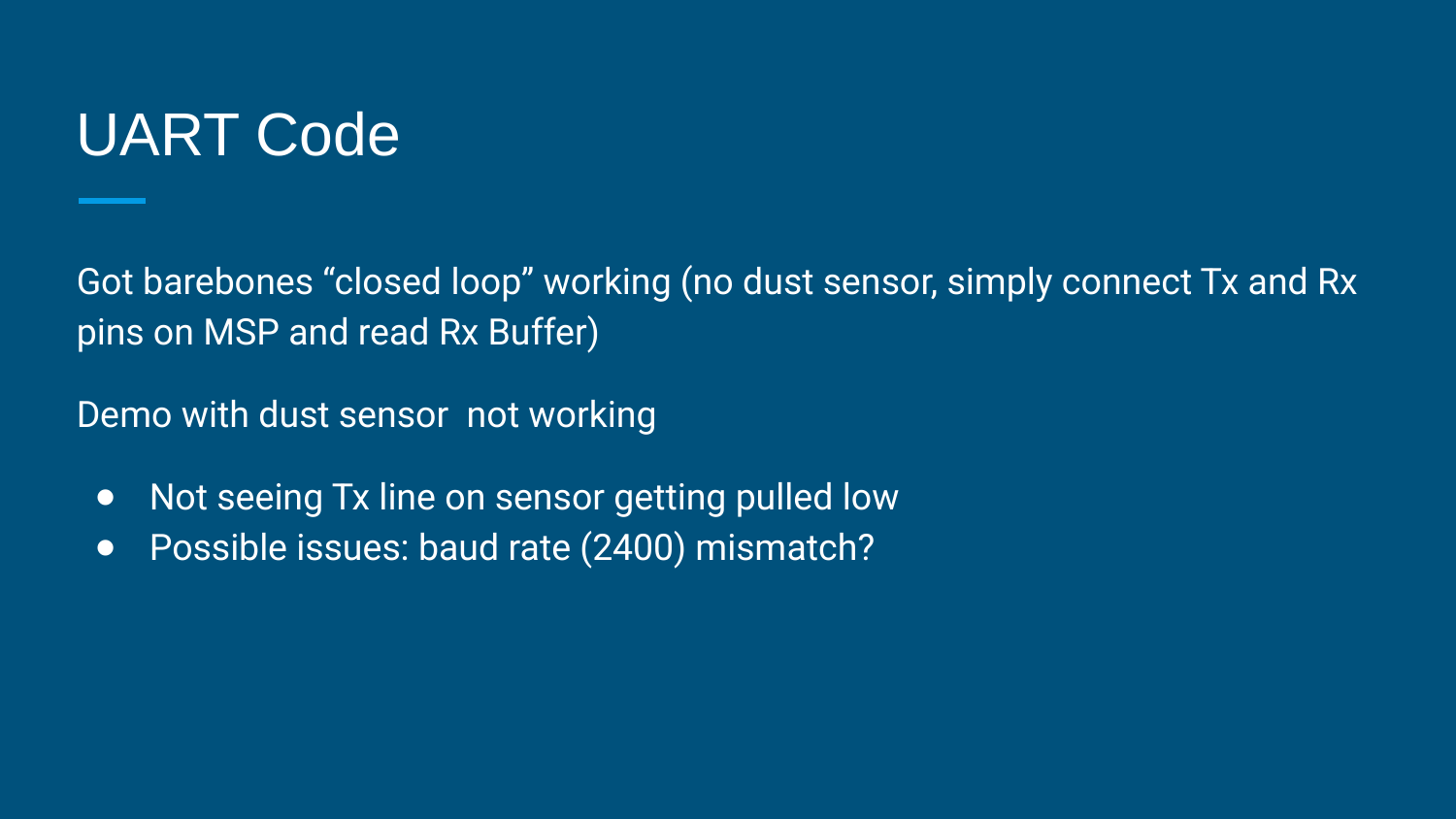

# UART Code
Got barebones “closed loop” working (no dust sensor, simply connect Tx and Rx pins on MSP and read Rx Buffer)
Demo with dust sensor  not working
Not seeing Tx line on sensor getting pulled low
Possible issues: baud rate (2400) mismatch?